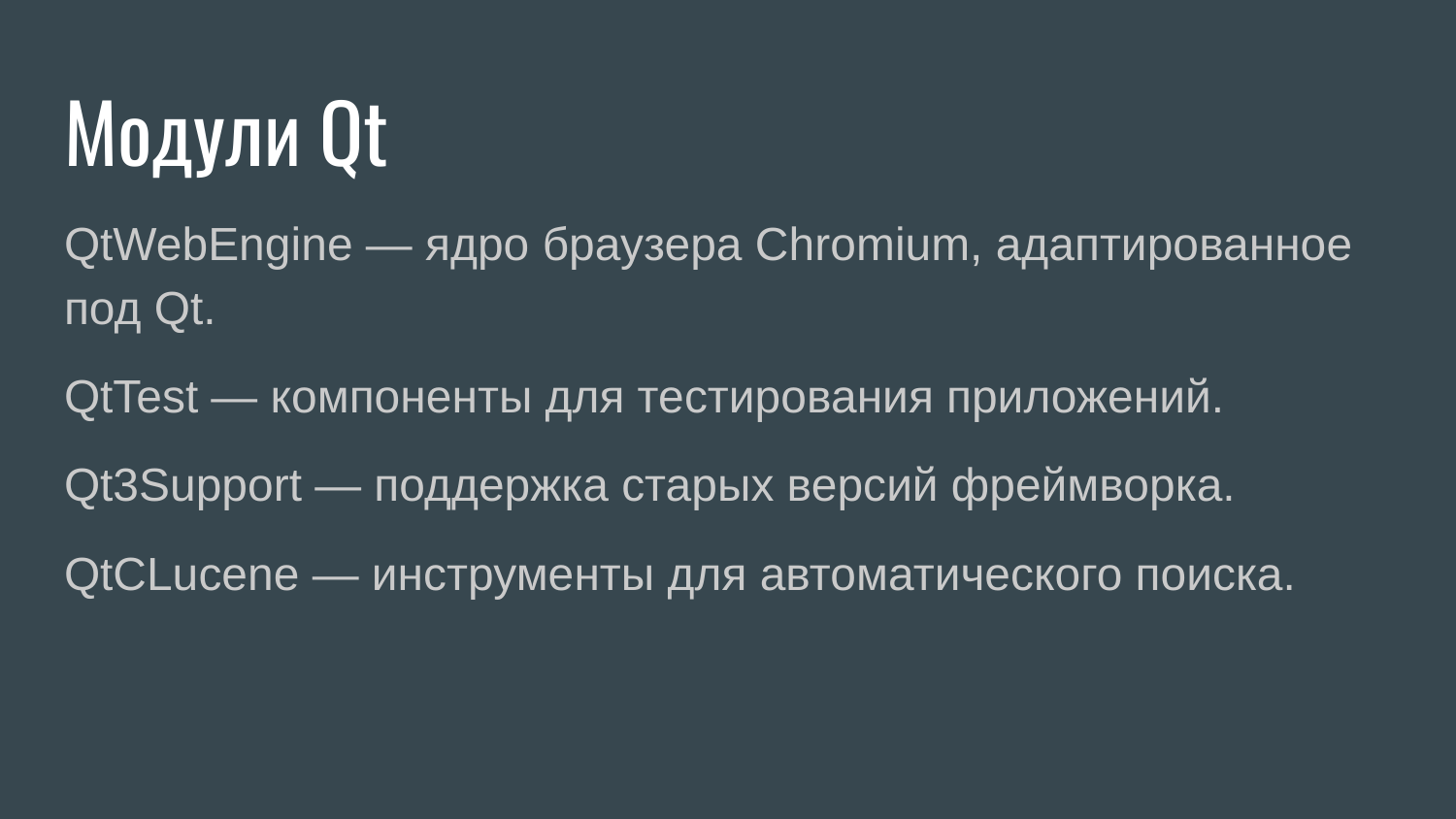

# Модули Qt
QtWebEngine — ядро браузера Chromium, адаптированное под Qt.
QtTest — компоненты для тестирования приложений.
Qt3Support — поддержка старых версий фреймворка.
QtCLucene — инструменты для автоматического поиска.